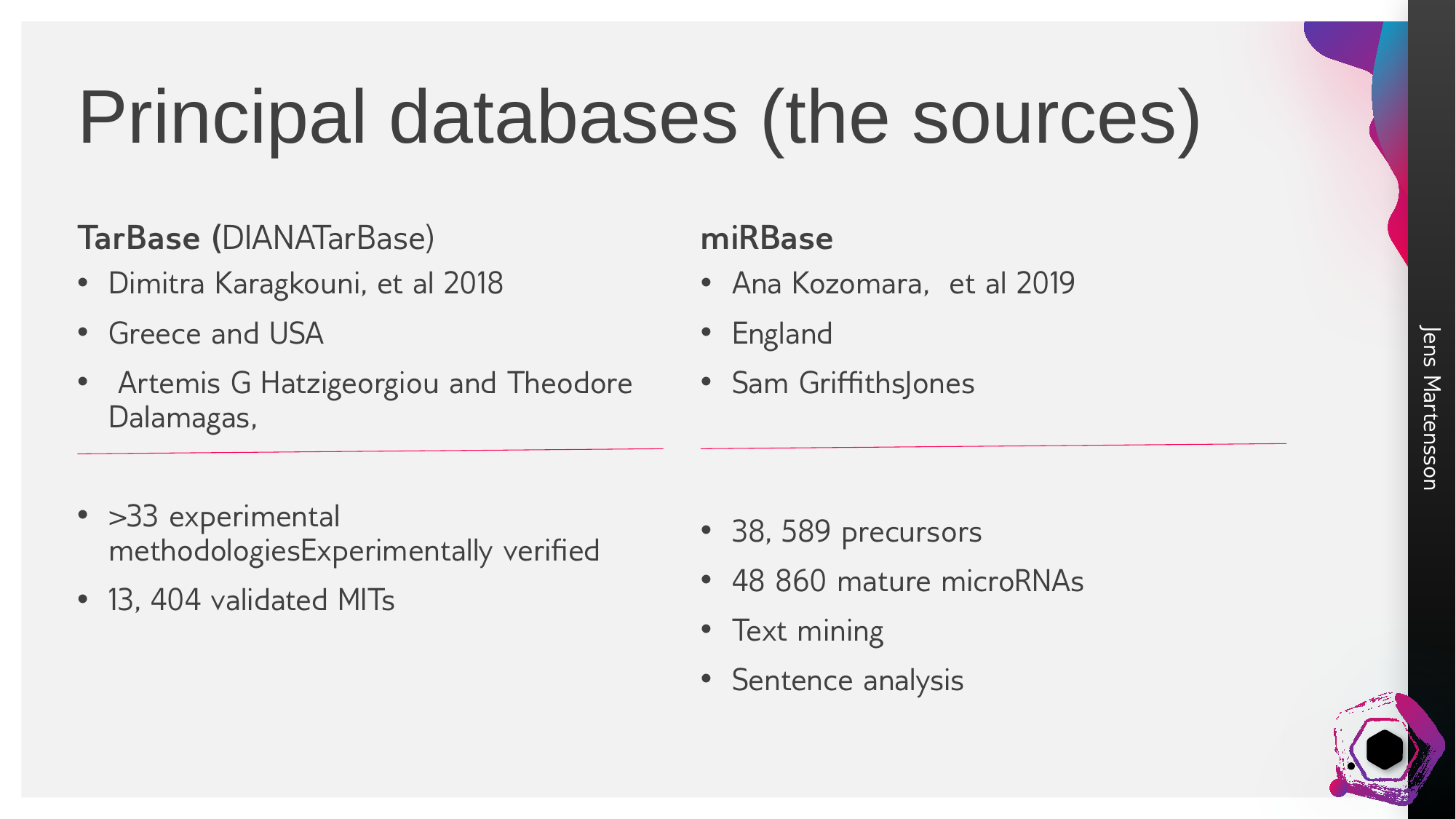

# Principal databases (the sources)
TarBase (DIANATarBase)
miRBase
Dimitra Karagkouni, et al 2018
Greece and USA
 Artemis G Hatzigeorgiou and Theodore Dalamagas,

>33 experimental methodologiesExperimentally verified
13, 404 validated MITs
Ana Kozomara,  et al 2019
England
Sam GriffithsJones

38, 589 precursors
48 860 mature microRNAs
Text mining
Sentence analysis